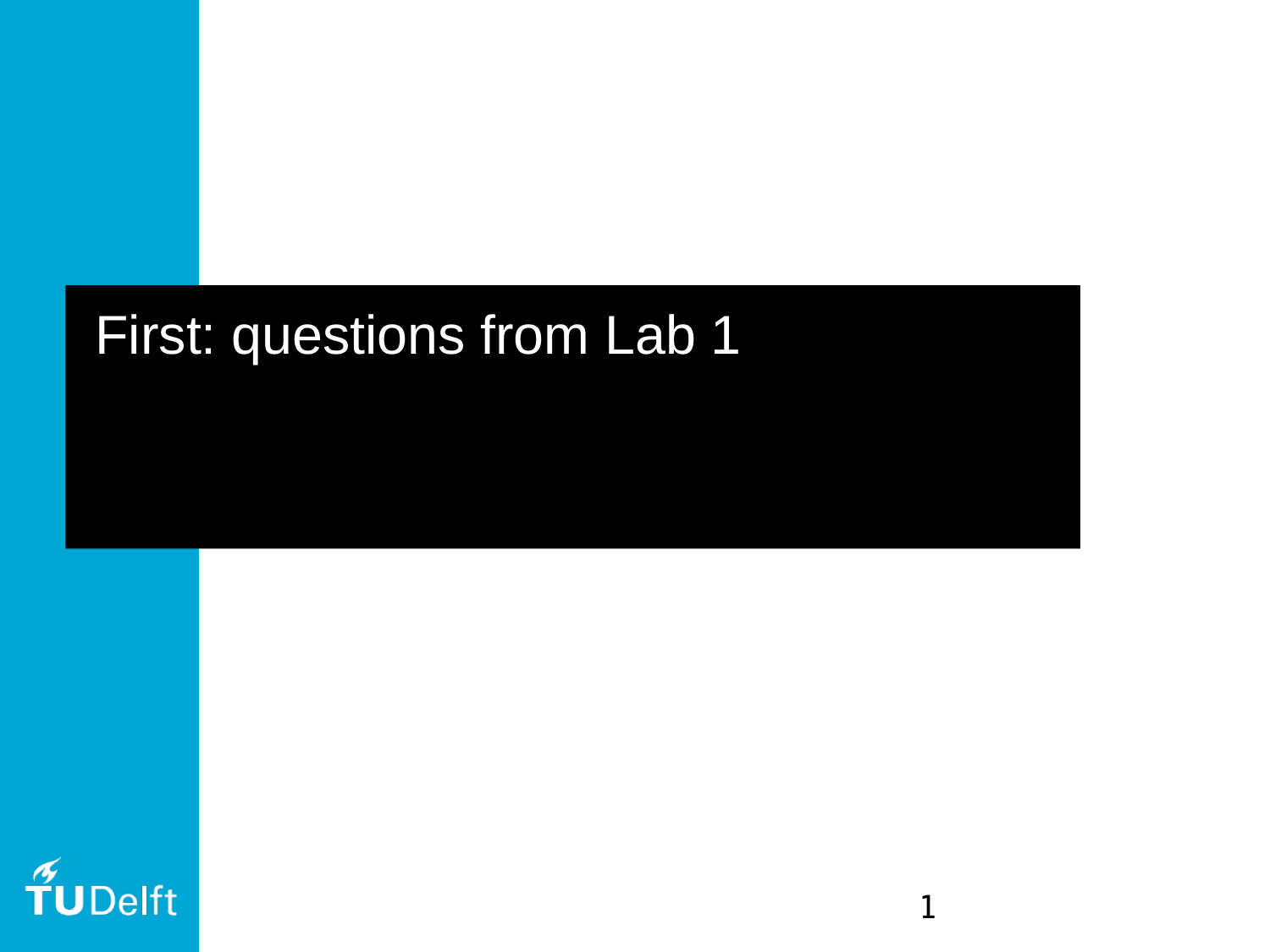

# First: questions from Lab 1
1